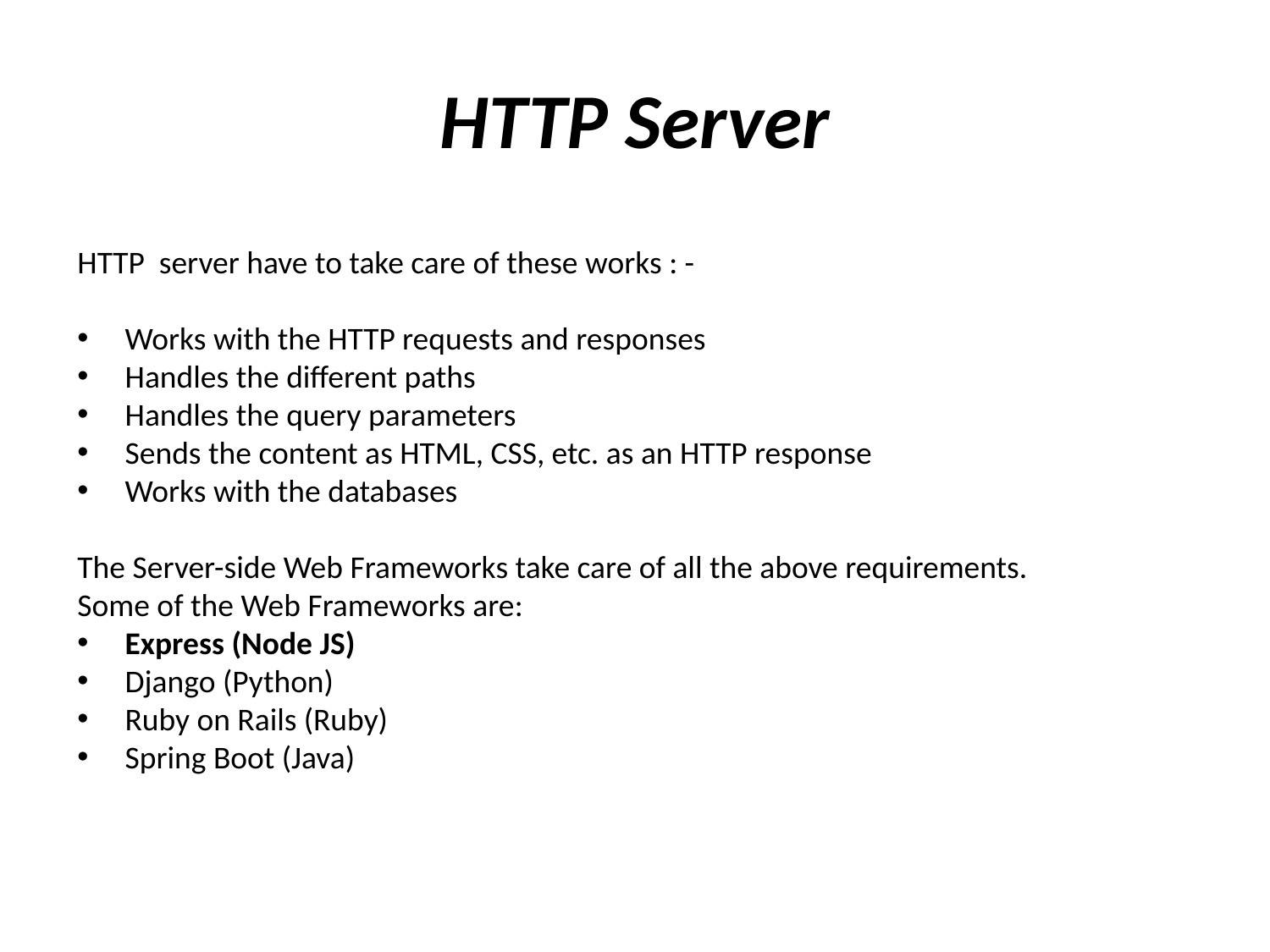

# HTTP Server
HTTP  server have to take care of these works : -

Works with the HTTP requests and responses
Handles the different paths
Handles the query parameters
Sends the content as HTML, CSS, etc. as an HTTP response
Works with the databases

The Server-side Web Frameworks take care of all the above requirements.
Some of the Web Frameworks are:
Express (Node JS)
Django (Python)
Ruby on Rails (Ruby)
Spring Boot (Java)